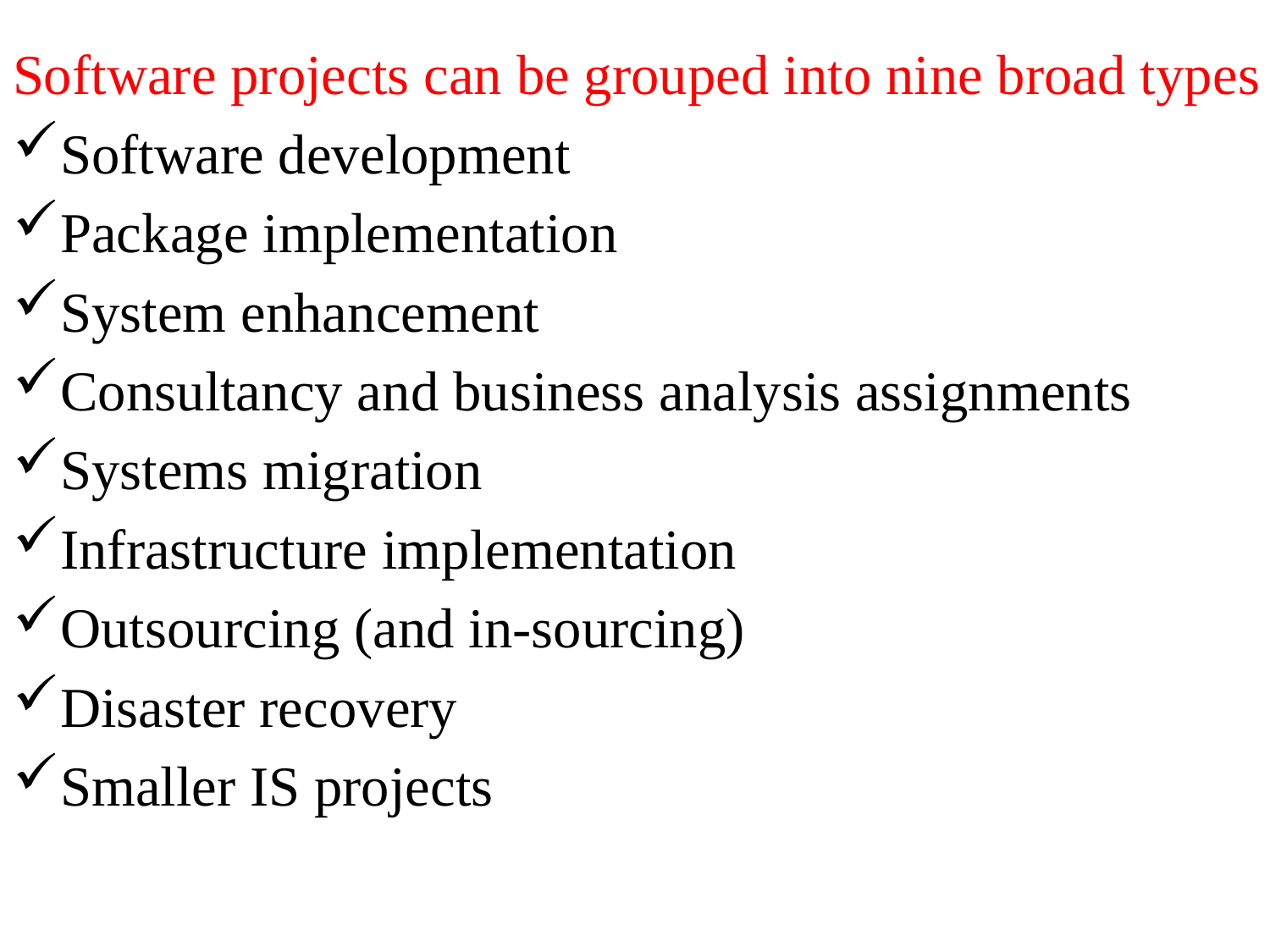

Software projects can be grouped into nine broad types
Software development
Package implementation
System enhancement
Consultancy and business analysis assignments
Systems migration
Infrastructure implementation
Outsourcing (and in-sourcing)
Disaster recovery
Smaller IS projects